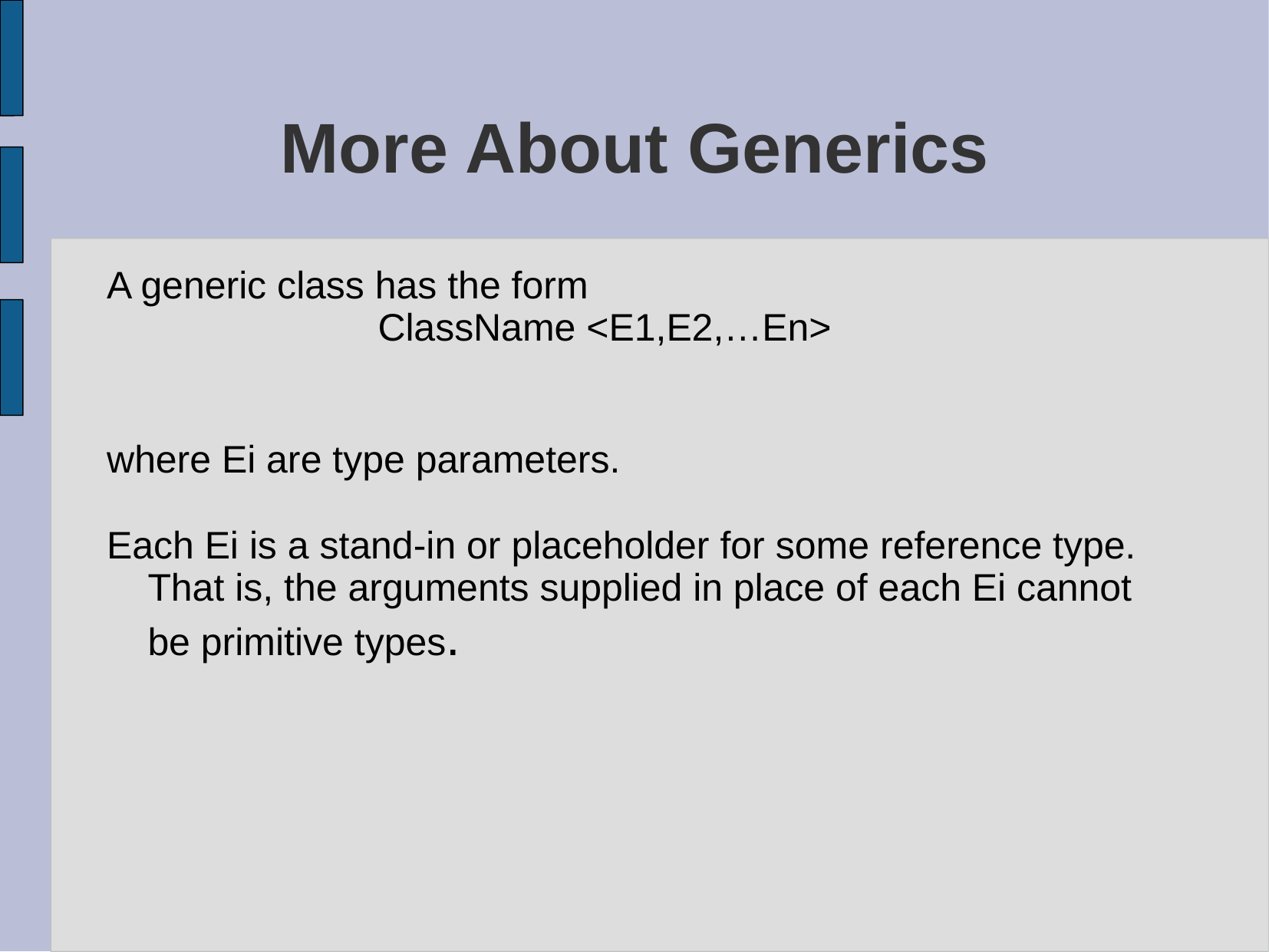

# More About Generics
A generic class has the form
		ClassName <E1,E2,…En>
where Ei are type parameters.

Each Ei is a stand-in or placeholder for some reference type. That is, the arguments supplied in place of each Ei cannot be primitive types.